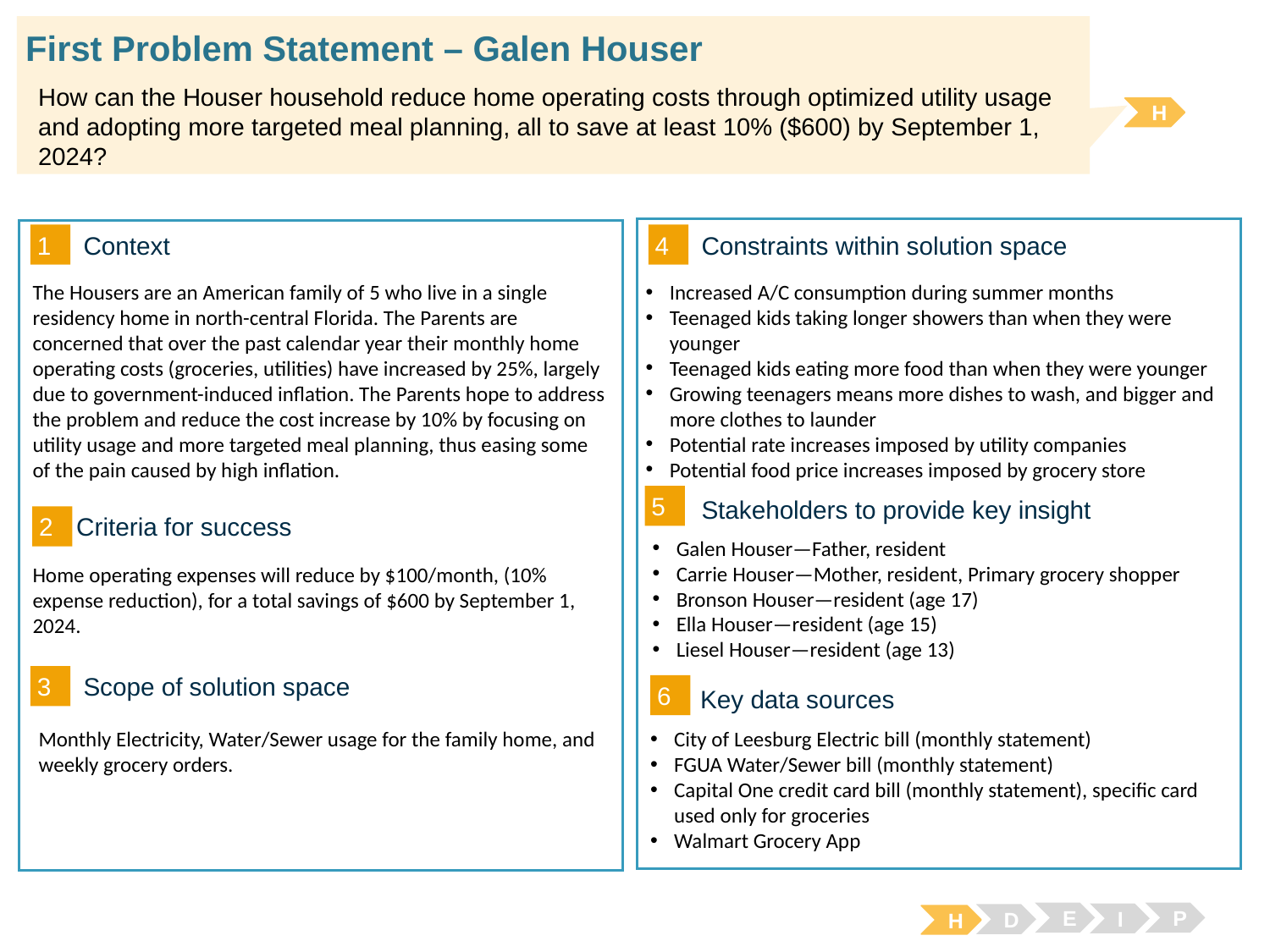

# First Problem Statement – Galen Houser
How can the Houser household reduce home operating costs through optimized utility usage and adopting more targeted meal planning, all to save at least 10% ($600) by September 1, 2024?
H

1
4
Context
Constraints within solution space
Increased A/C consumption during summer months
Teenaged kids taking longer showers than when they were younger
Teenaged kids eating more food than when they were younger
Growing teenagers means more dishes to wash, and bigger and more clothes to launder
Potential rate increases imposed by utility companies
Potential food price increases imposed by grocery store
The Housers are an American family of 5 who live in a single residency home in north-central Florida. The Parents are concerned that over the past calendar year their monthly home operating costs (groceries, utilities) have increased by 25%, largely due to government-induced inflation. The Parents hope to address the problem and reduce the cost increase by 10% by focusing on utility usage and more targeted meal planning, thus easing some of the pain caused by high inflation.
5
Stakeholders to provide key insight
2
Criteria for success
Galen Houser—Father, resident
Carrie Houser—Mother, resident, Primary grocery shopper
Bronson Houser—resident (age 17)
Ella Houser—resident (age 15)
Liesel Houser—resident (age 13)
Home operating expenses will reduce by $100/month, (10% expense reduction), for a total savings of $600 by September 1, 2024.
3
Scope of solution space
6
Key data sources
Monthly Electricity, Water/Sewer usage for the family home, and weekly grocery orders.
City of Leesburg Electric bill (monthly statement)
FGUA Water/Sewer bill (monthly statement)
Capital One credit card bill (monthly statement), specific card used only for groceries
Walmart Grocery App
E
P
I
D
H